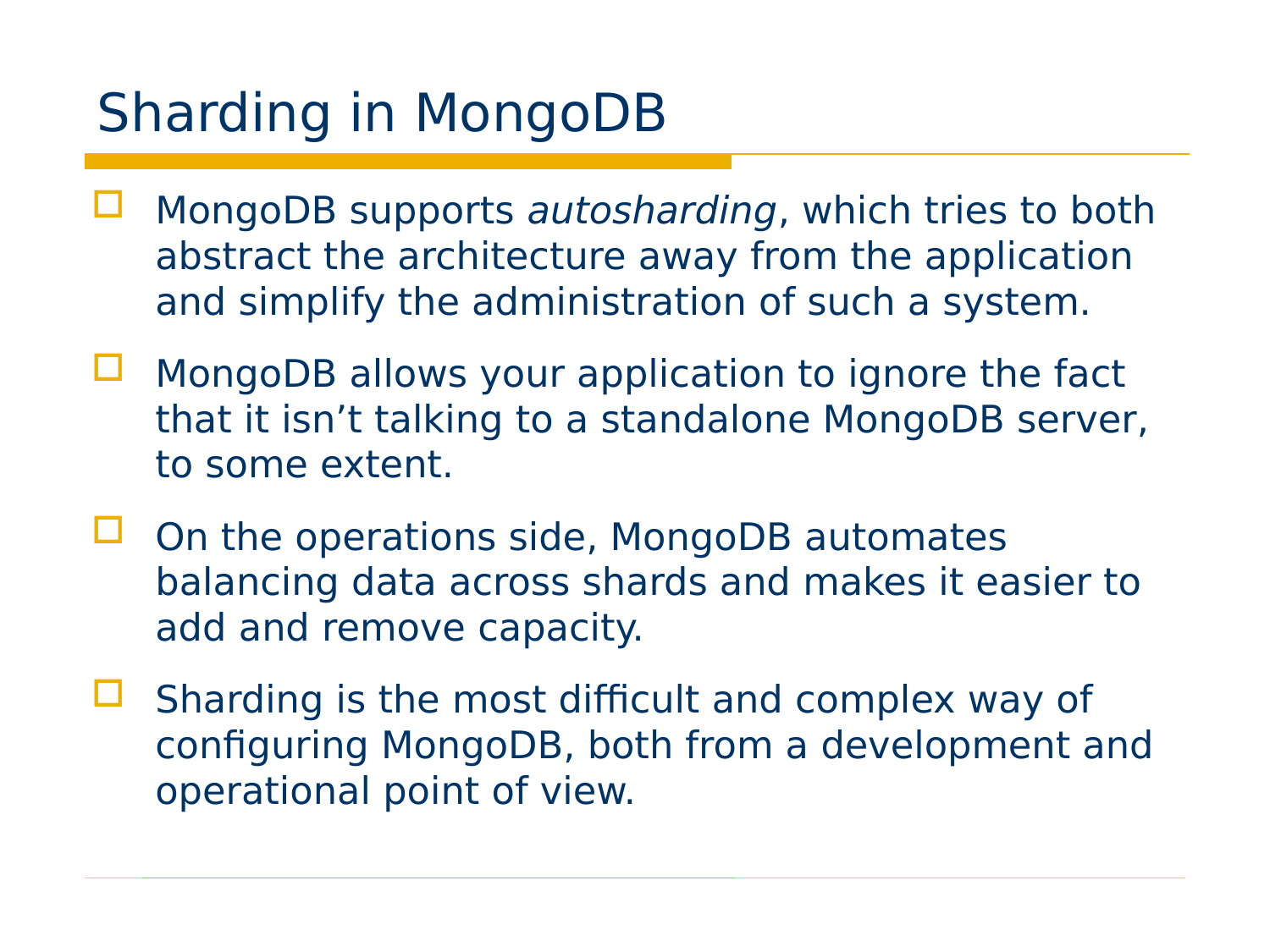

# Sharding in MongoDB
MongoDB supports autosharding, which tries to both abstract the architecture away from the application and simplify the administration of such a system.
MongoDB allows your application to ignore the fact that it isn’t talking to a standalone MongoDB server, to some extent.
On the operations side, MongoDB automates balancing data across shards and makes it easier to add and remove capacity.
Sharding is the most difficult and complex way of configuring MongoDB, both from a development and operational point of view.